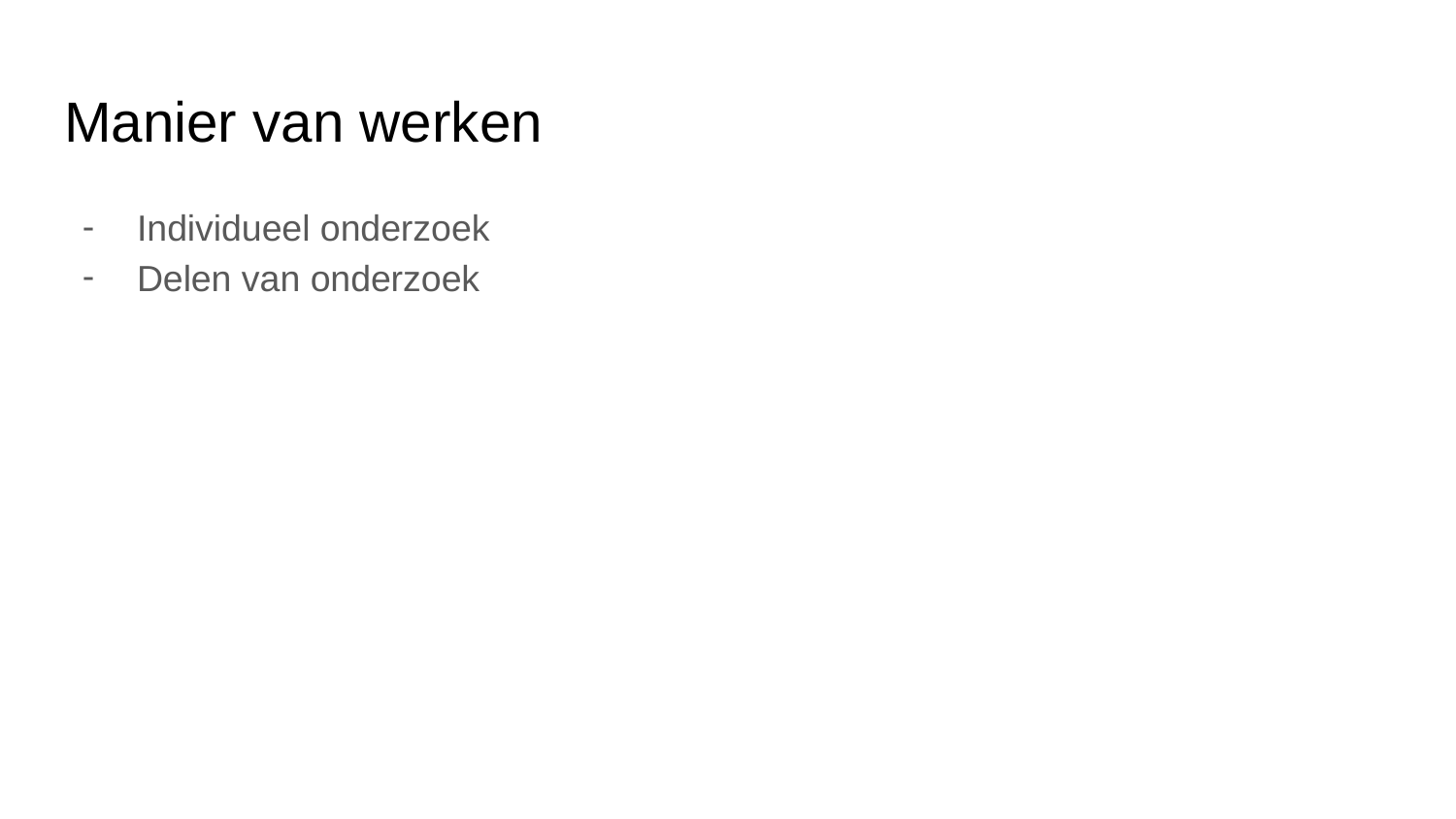

# Manier van werken
Individueel onderzoek
Delen van onderzoek